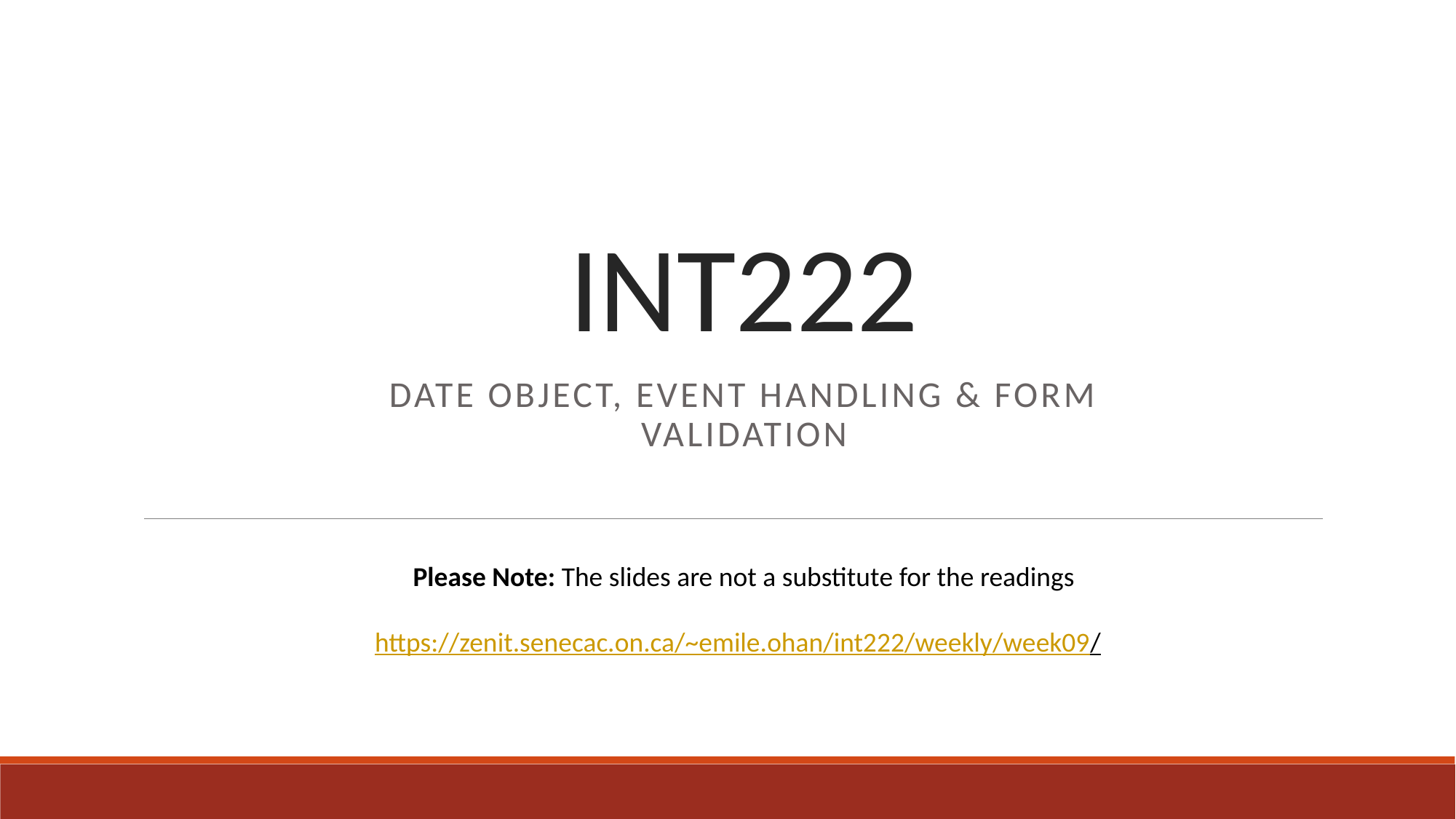

# INT222
Date object, event handling & form validation
Please Note: The slides are not a substitute for the readings
https://zenit.senecac.on.ca/~emile.ohan/int222/weekly/week09/